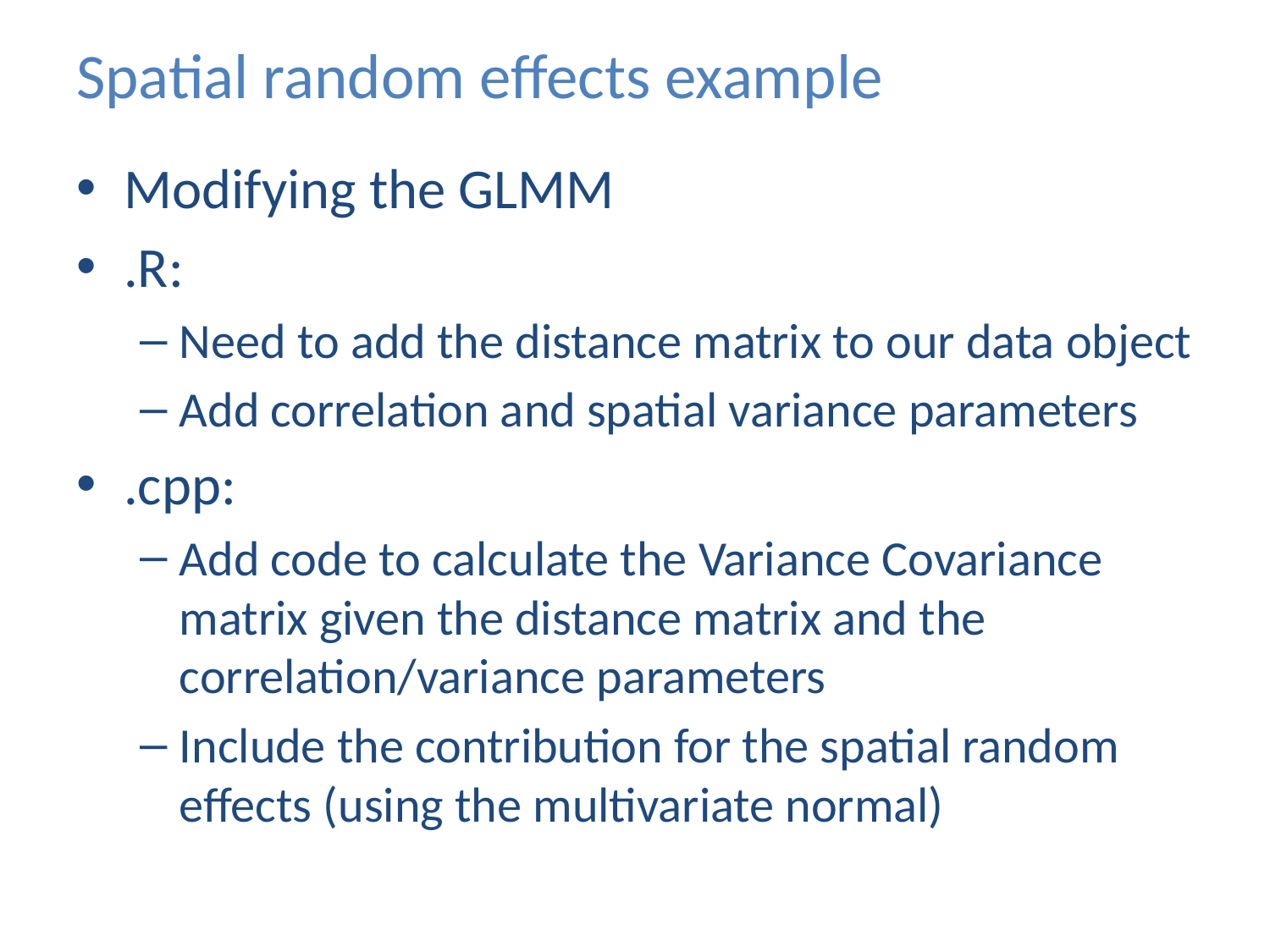

# Spatial random effects example
Modifying the GLMM
.R:
Need to add the distance matrix to our data object
Add correlation and spatial variance parameters
.cpp:
Add code to calculate the Variance Covariance matrix given the distance matrix and the correlation/variance parameters
Include the contribution for the spatial random effects (using the multivariate normal)